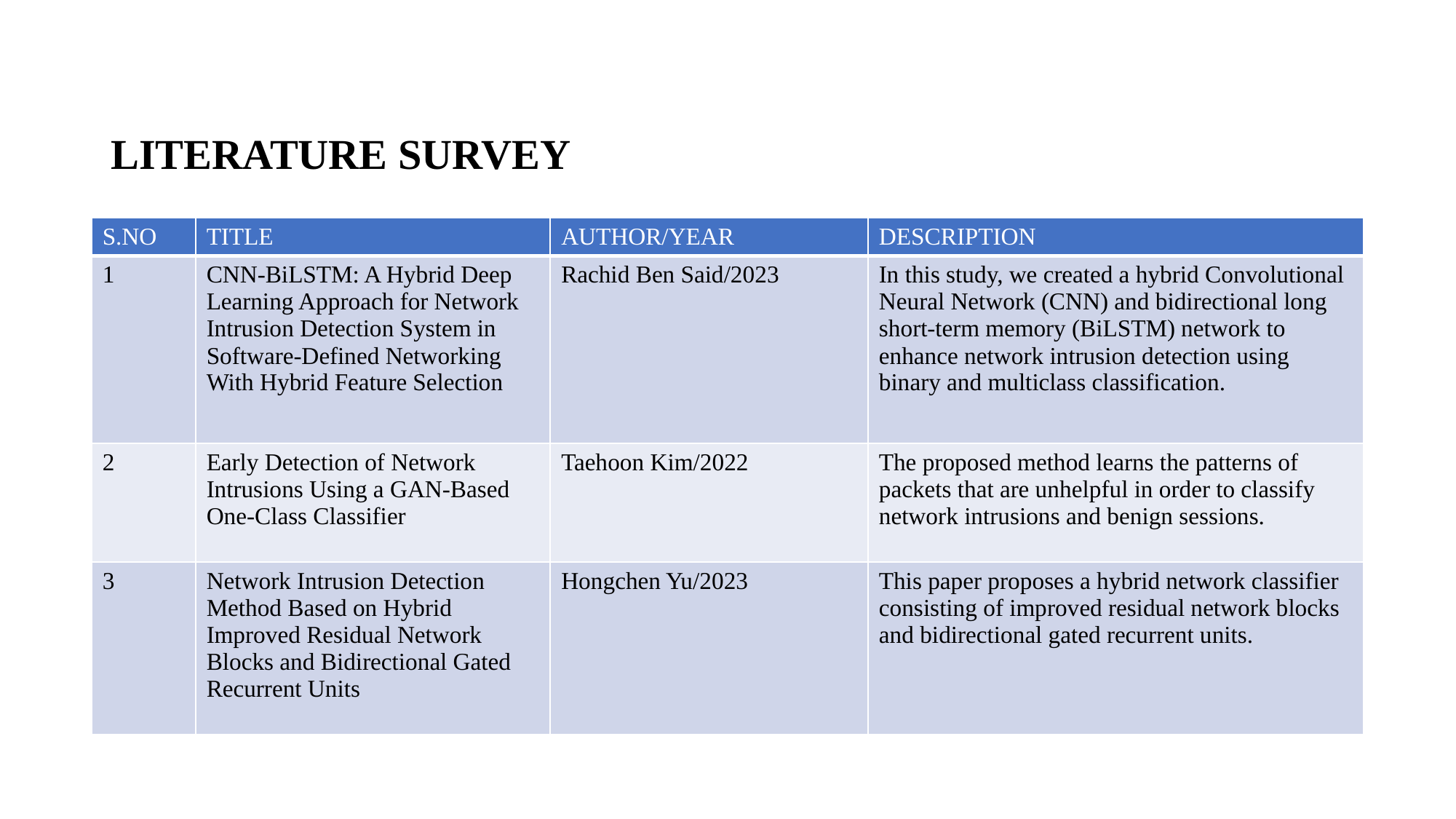

# LITERATURE SURVEY
| S.NO | TITLE | AUTHOR/YEAR | DESCRIPTION |
| --- | --- | --- | --- |
| 1 | CNN-BiLSTM: A Hybrid Deep Learning Approach for Network Intrusion Detection System in Software-Defined Networking With Hybrid Feature Selection | Rachid Ben Said/2023 | In this study, we created a hybrid Convolutional Neural Network (CNN) and bidirectional long short-term memory (BiLSTM) network to enhance network intrusion detection using binary and multiclass classification. |
| 2 | Early Detection of Network Intrusions Using a GAN-Based One-Class Classifier | Taehoon Kim/2022 | The proposed method learns the patterns of packets that are unhelpful in order to classify network intrusions and benign sessions. |
| 3 | Network Intrusion Detection Method Based on Hybrid Improved Residual Network Blocks and Bidirectional Gated Recurrent Units | Hongchen Yu/2023 | This paper proposes a hybrid network classifier consisting of improved residual network blocks and bidirectional gated recurrent units. |